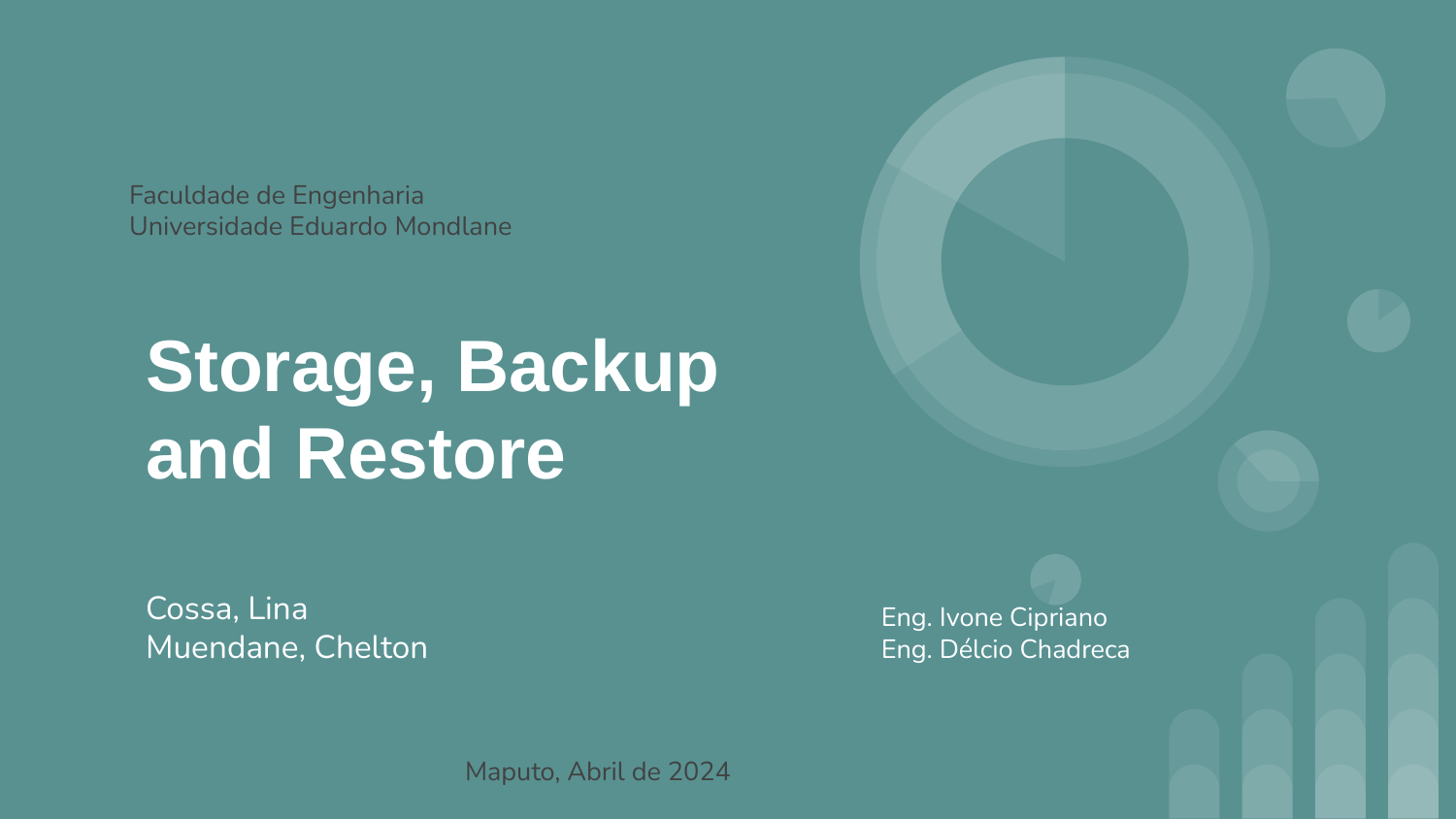

Faculdade de Engenharia
Universidade Eduardo Mondlane
# Storage, Backup and Restore
Cossa, Lina
Muendane, Chelton
Eng. Ivone Cipriano
Eng. Délcio Chadreca
Maputo, Abril de 2024